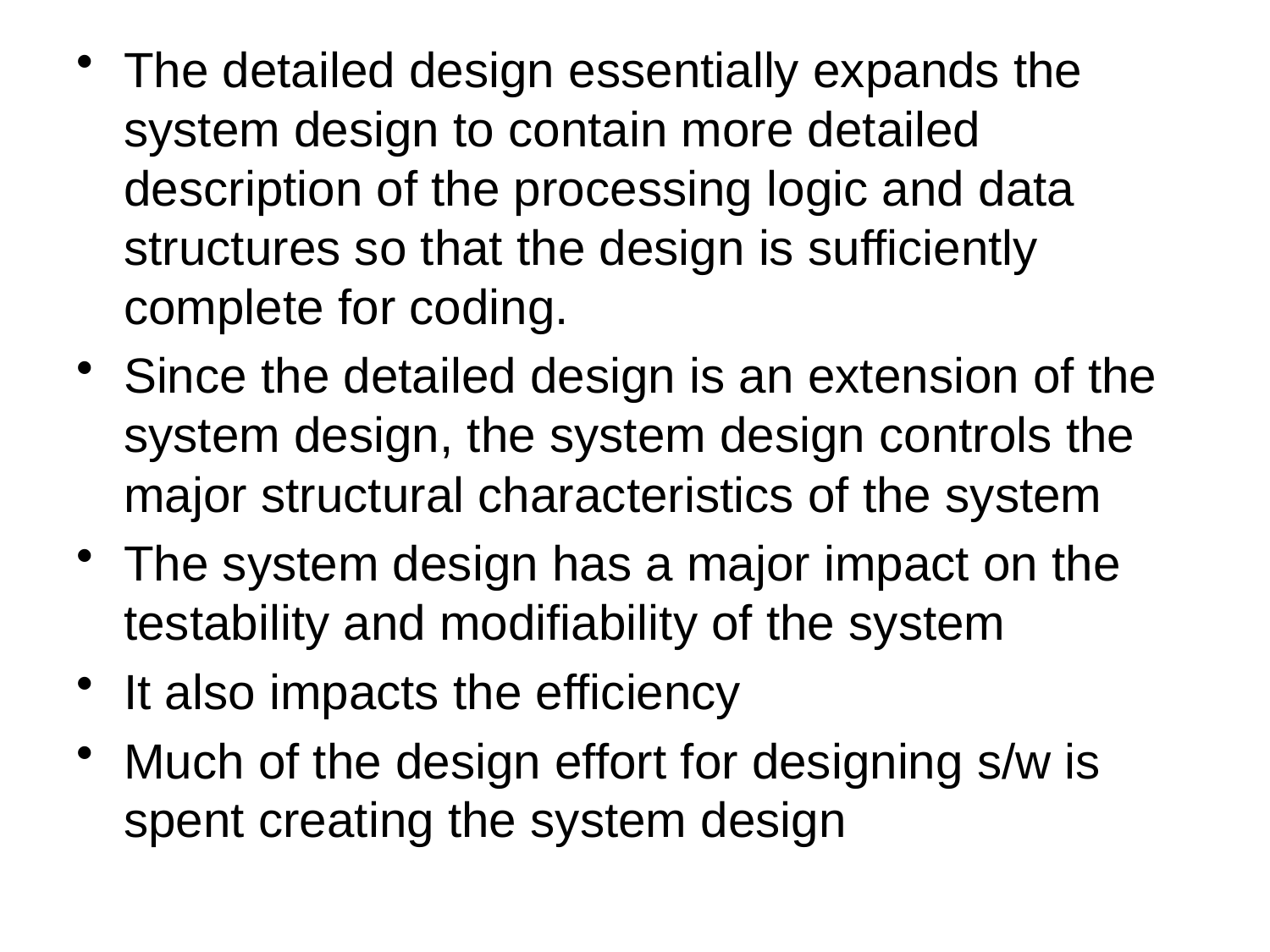

The detailed design essentially expands the system design to contain more detailed description of the processing logic and data structures so that the design is sufficiently complete for coding.
Since the detailed design is an extension of the system design, the system design controls the major structural characteristics of the system
The system design has a major impact on the testability and modifiability of the system
It also impacts the efficiency
Much of the design effort for designing s/w is spent creating the system design